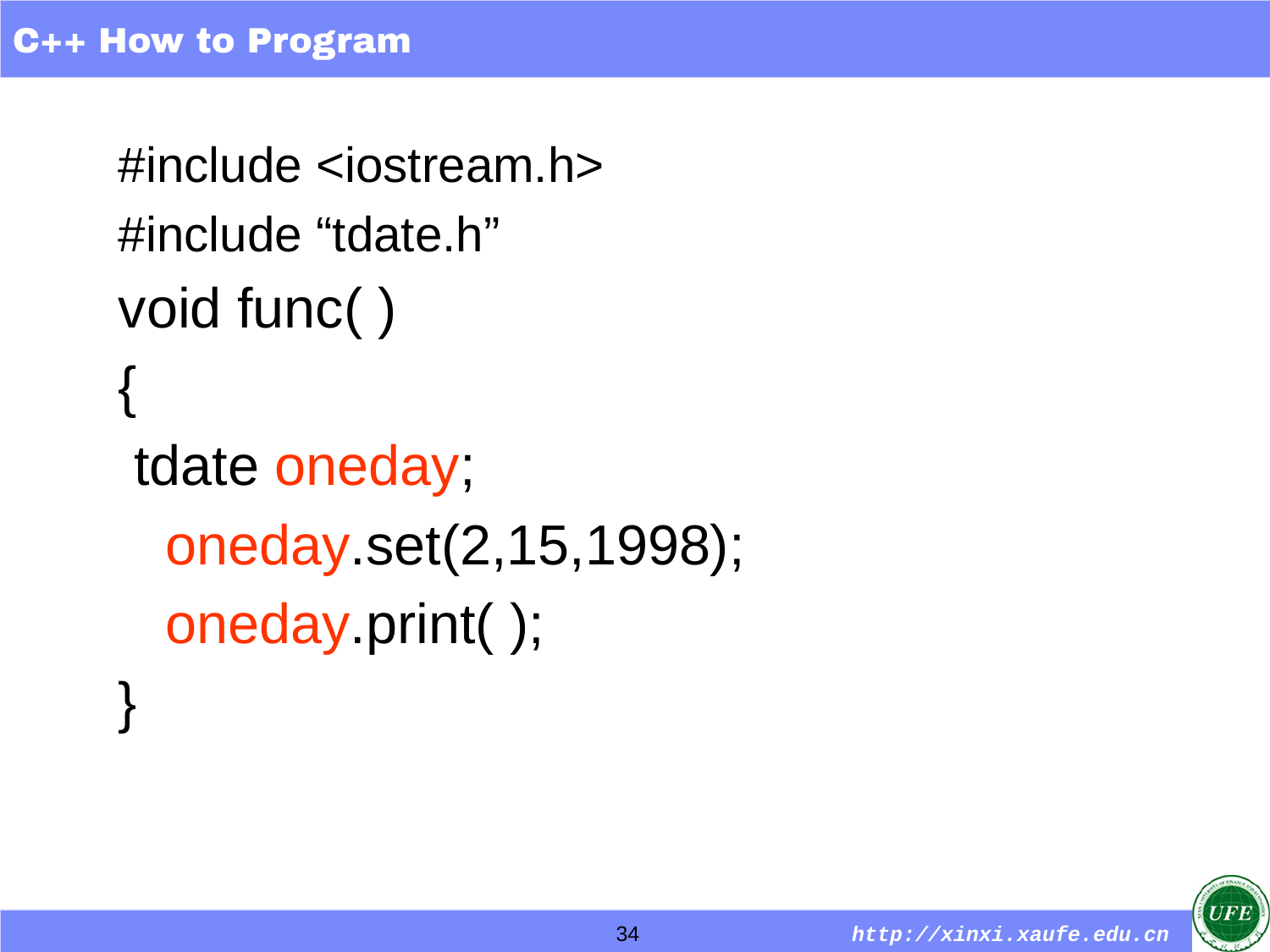

#include <iostream.h>
#include “tdate.h”
void func( )
{
 tdate oneday;
   oneday.set(2,15,1998);
   oneday.print( );
}
34